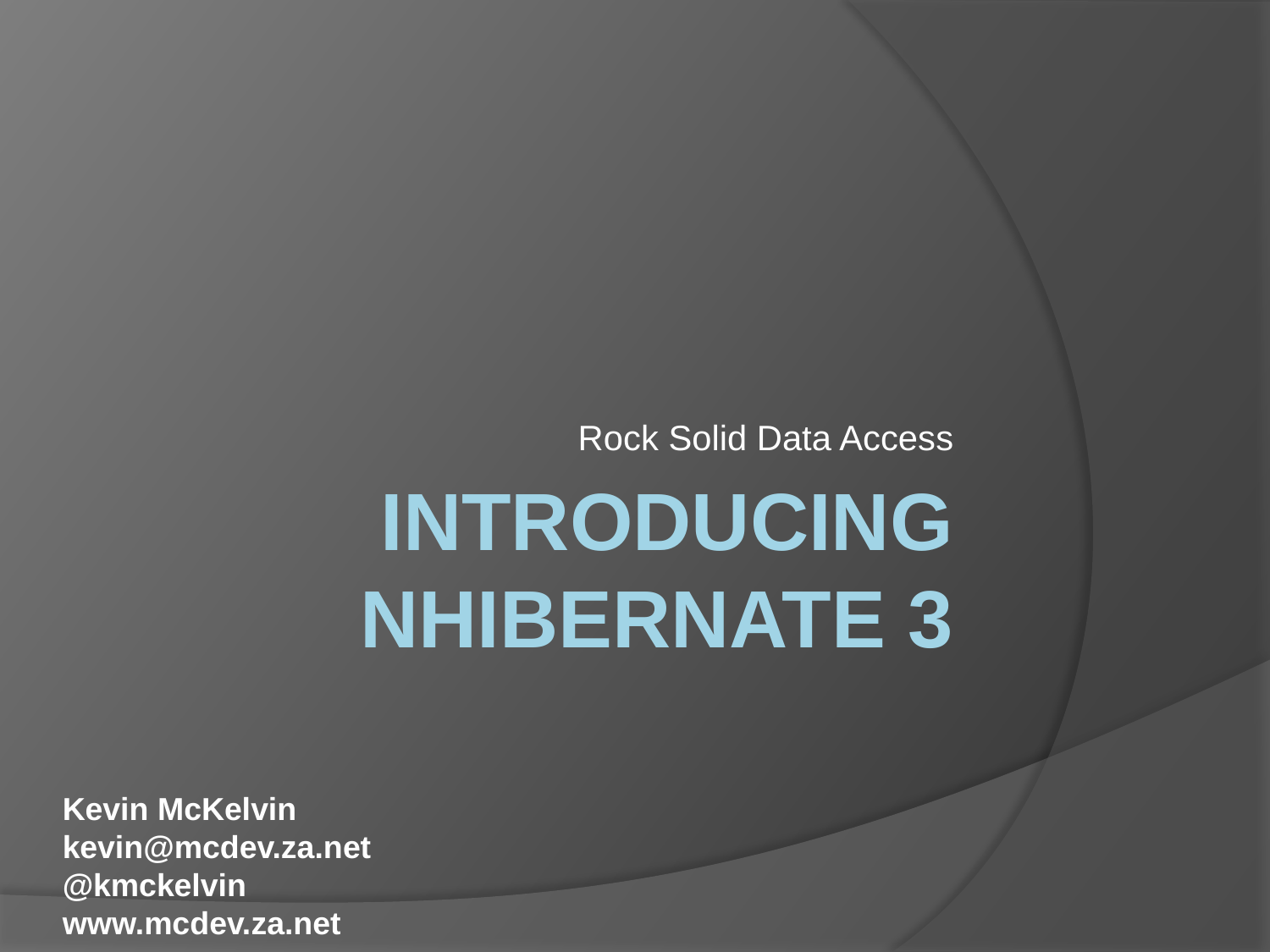

Rock Solid Data Access
# Introducing NHibernate 3
Kevin McKelvin
kevin@mcdev.za.net
@kmckelvin
www.mcdev.za.net